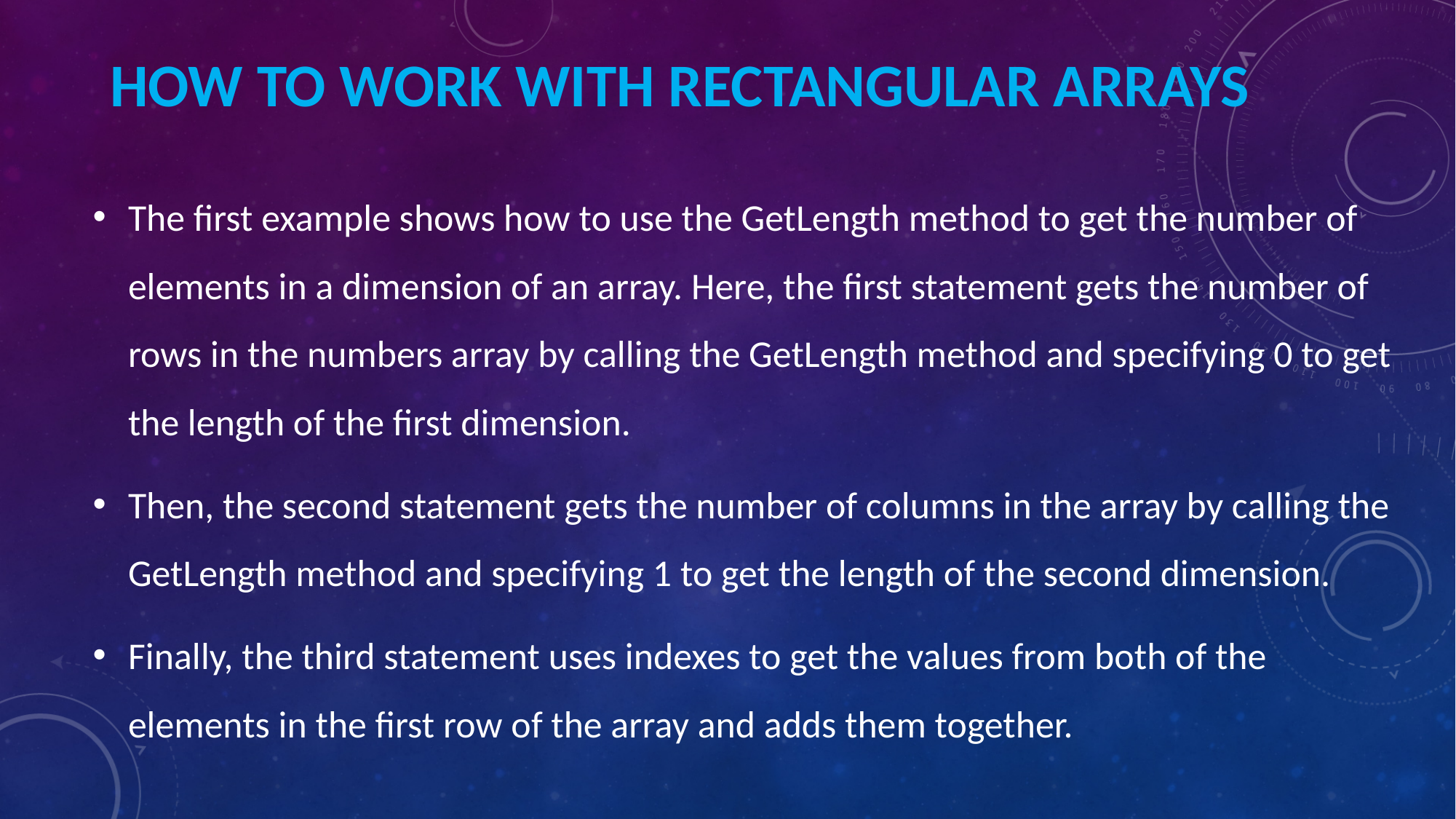

# How to work with rectangular arrays
The first example shows how to use the GetLength method to get the number of elements in a dimension of an array. Here, the first statement gets the number of rows in the numbers array by calling the GetLength method and specifying 0 to get the length of the first dimension.
Then, the second statement gets the number of columns in the array by calling the GetLength method and specifying 1 to get the length of the second dimension.
Finally, the third statement uses indexes to get the values from both of the elements in the first row of the array and adds them together.